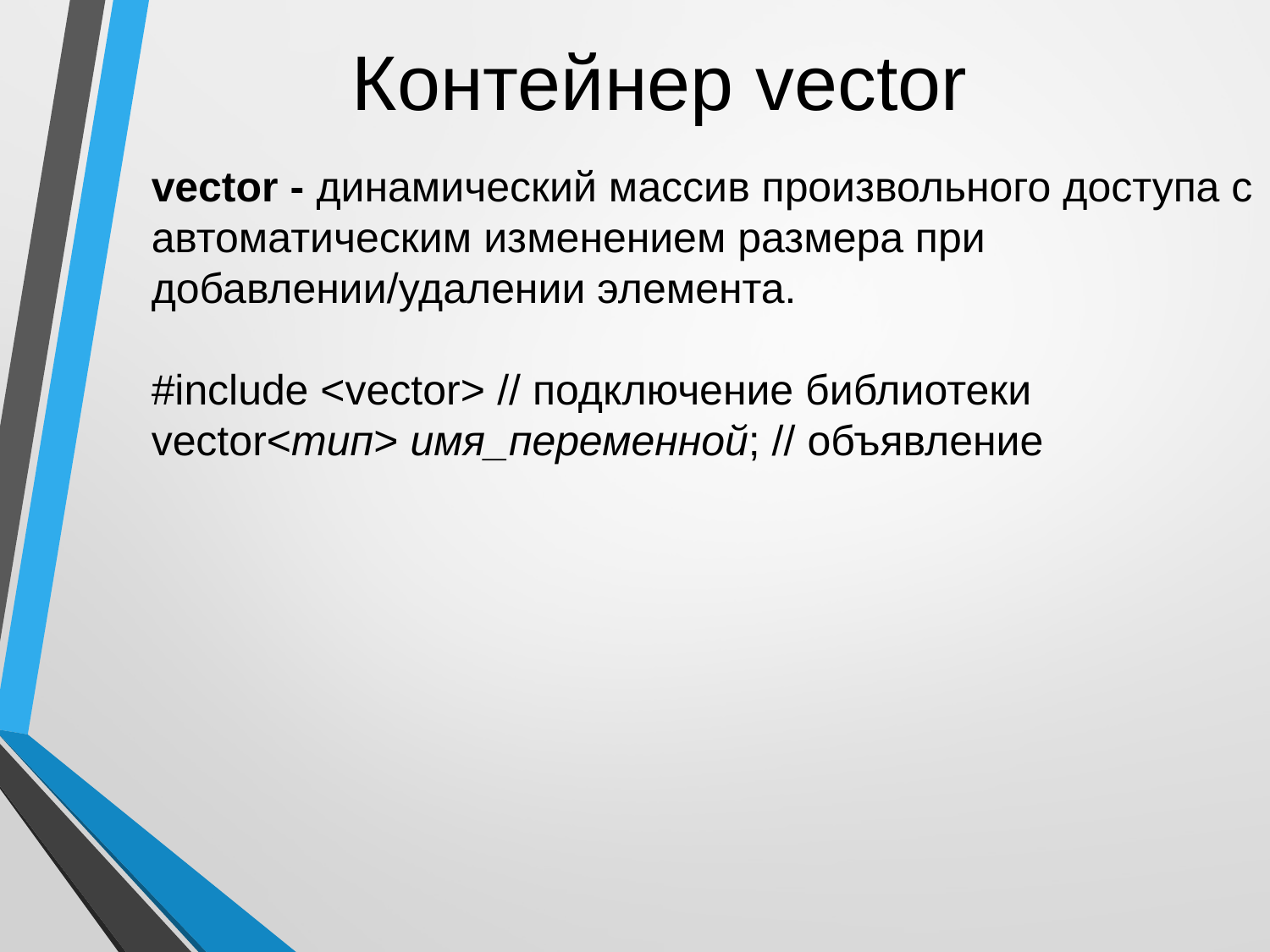

# Контейнер vector
vector - динамический массив произвольного доступа с автоматическим изменением размера при добавлении/удалении элемента.

#include <vector> // подключение библиотеки
vector<тип> имя_переменной; // объявление